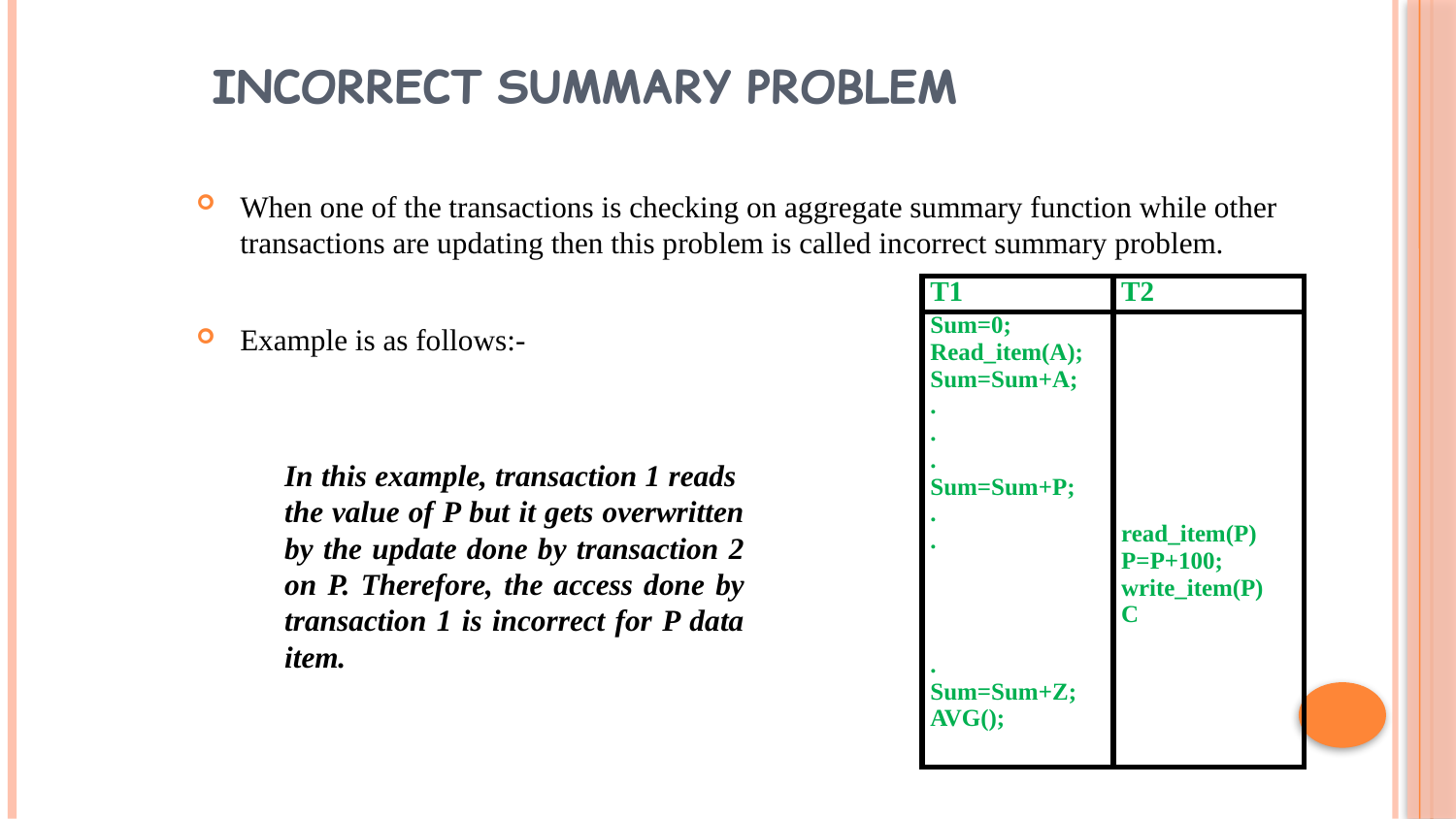

# Incorrect Summary Problem
When one of the transactions is checking on aggregate summary function while other transactions are updating then this problem is called incorrect summary problem.

Example is as follows:-

| T1 | T2 |
| --- | --- |
| Sum=0; Read\_item(A); Sum=Sum+A; . . . Sum=Sum+P; . . . Sum=Sum+Z; AVG(); | read\_item(P) P=P+100; write\_item(P) C |
In this example, transaction 1 reads  the value of P but it gets overwritten by the update done by transaction 2 on P. Therefore, the access done by transaction 1 is incorrect for P data item.